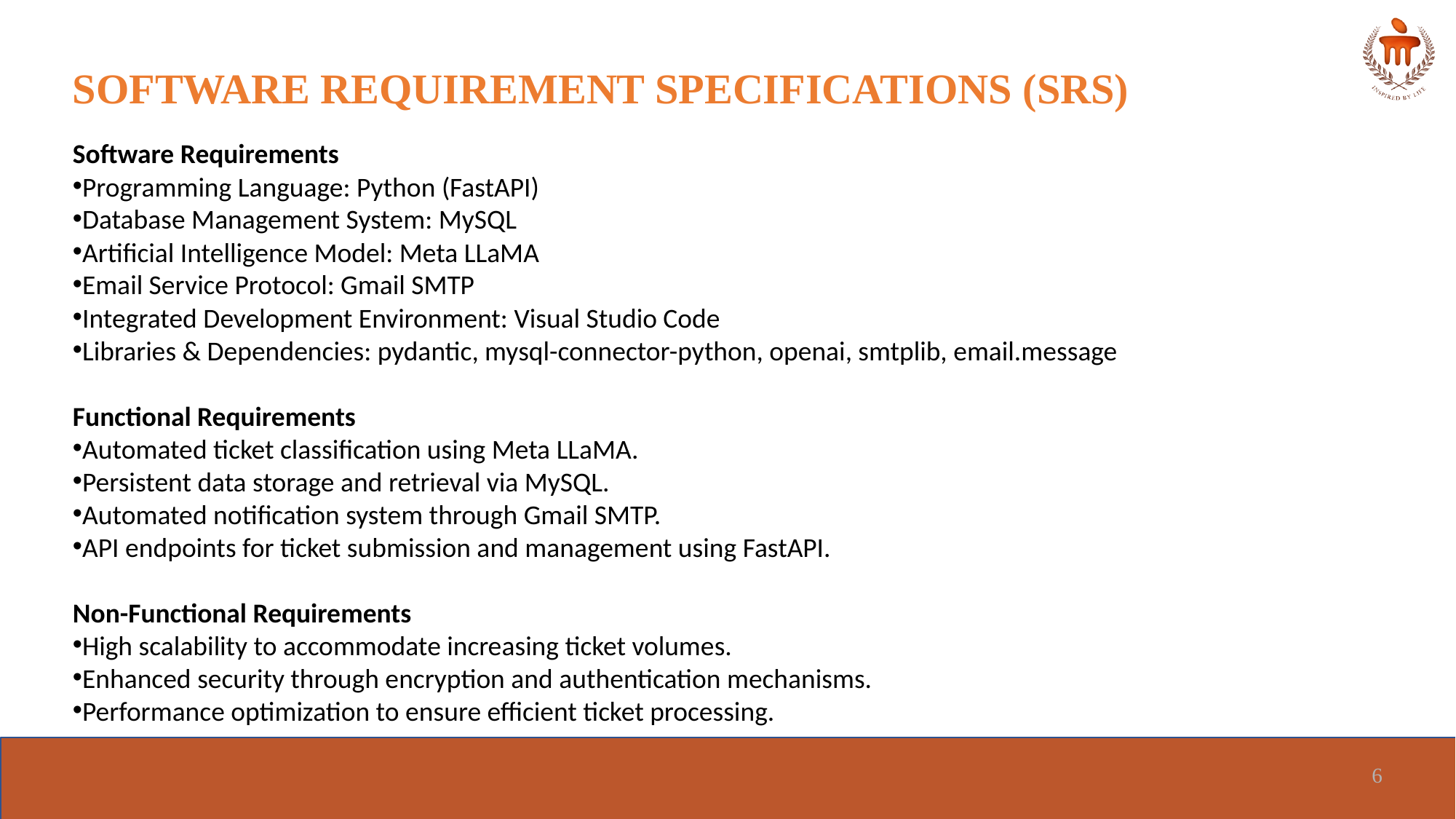

# SOFTWARE REQUIREMENT SPECIFICATIONS (SRS)
Software Requirements
Programming Language: Python (FastAPI)
Database Management System: MySQL
Artificial Intelligence Model: Meta LLaMA
Email Service Protocol: Gmail SMTP
Integrated Development Environment: Visual Studio Code
Libraries & Dependencies: pydantic, mysql-connector-python, openai, smtplib, email.message

Functional Requirements
Automated ticket classification using Meta LLaMA.
Persistent data storage and retrieval via MySQL.
Automated notification system through Gmail SMTP.
API endpoints for ticket submission and management using FastAPI.

Non-Functional Requirements
High scalability to accommodate increasing ticket volumes.
Enhanced security through encryption and authentication mechanisms.
Performance optimization to ensure efficient ticket processing.
6